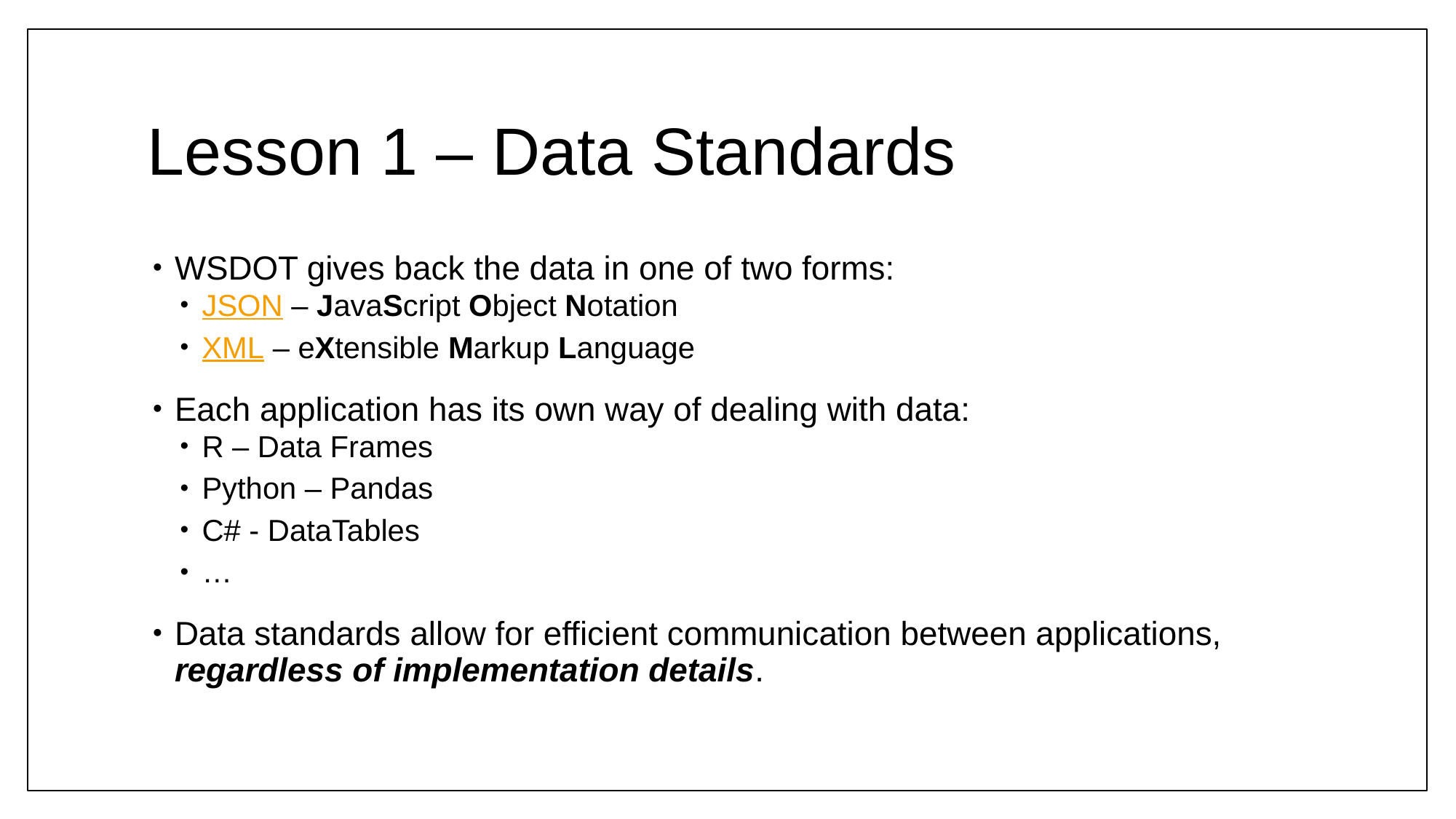

# Lesson 1 – Data Standards
WSDOT gives back the data in one of two forms:
JSON – JavaScript Object Notation
XML – eXtensible Markup Language
Each application has its own way of dealing with data:
R – Data Frames
Python – Pandas
C# - DataTables
…
Data standards allow for efficient communication between applications, regardless of implementation details.